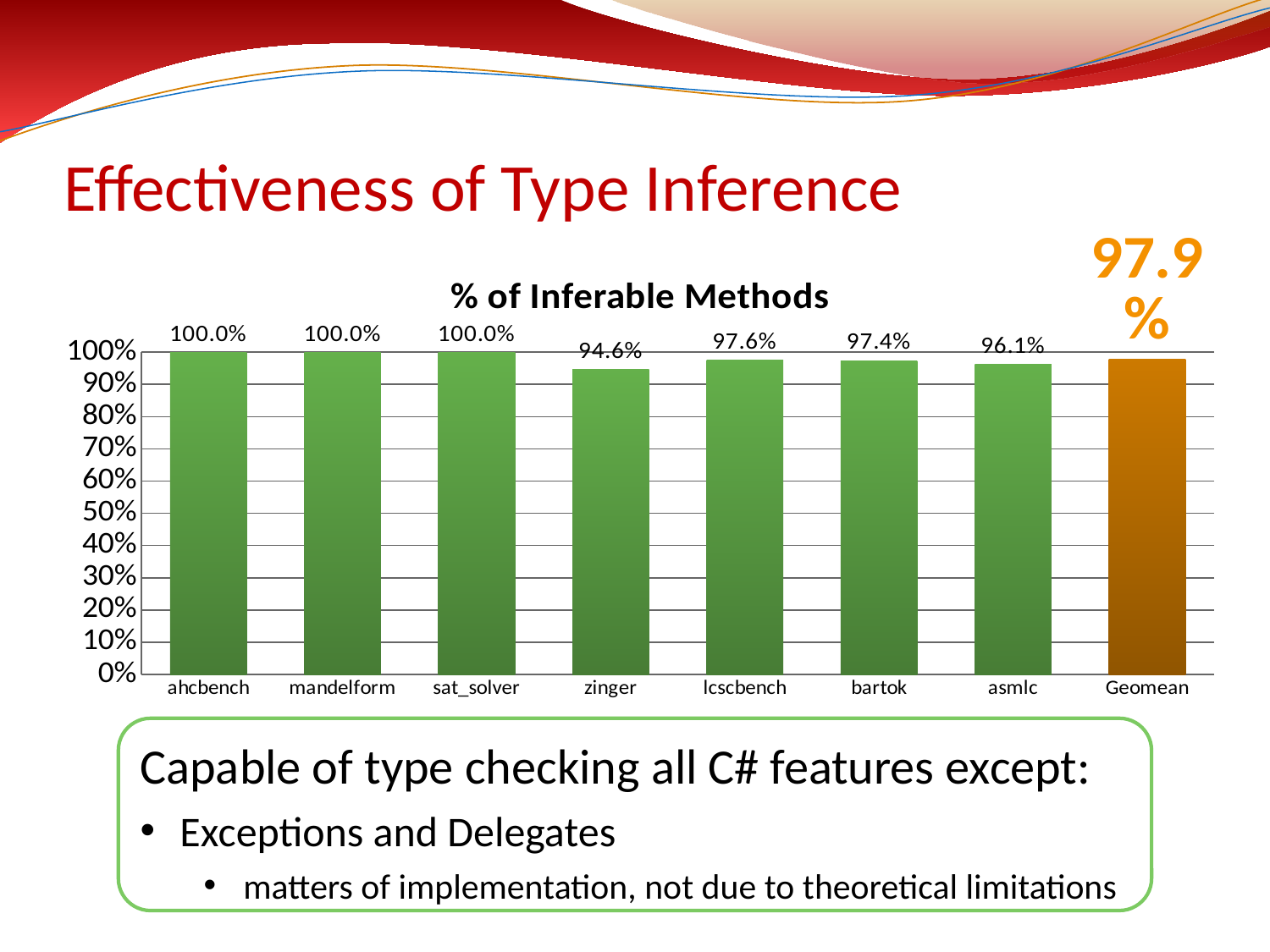

# Effectiveness of Type Inference

### Chart: % of Inferable Methods

| Category | % of inferable methods |
|---|---|
| ahcbench | 1.0 |
| mandelform | 1.0 |
| sat_solver | 1.0 |
| zinger | 0.946 |
| lcscbench | 0.976 |
| bartok | 0.974 |
| asmlc | 0.9610000000000001 |
| Geomean | 0.979 |
Capable of type checking all C# features except:
Exceptions and Delegates
matters of implementation, not due to theoretical limitations